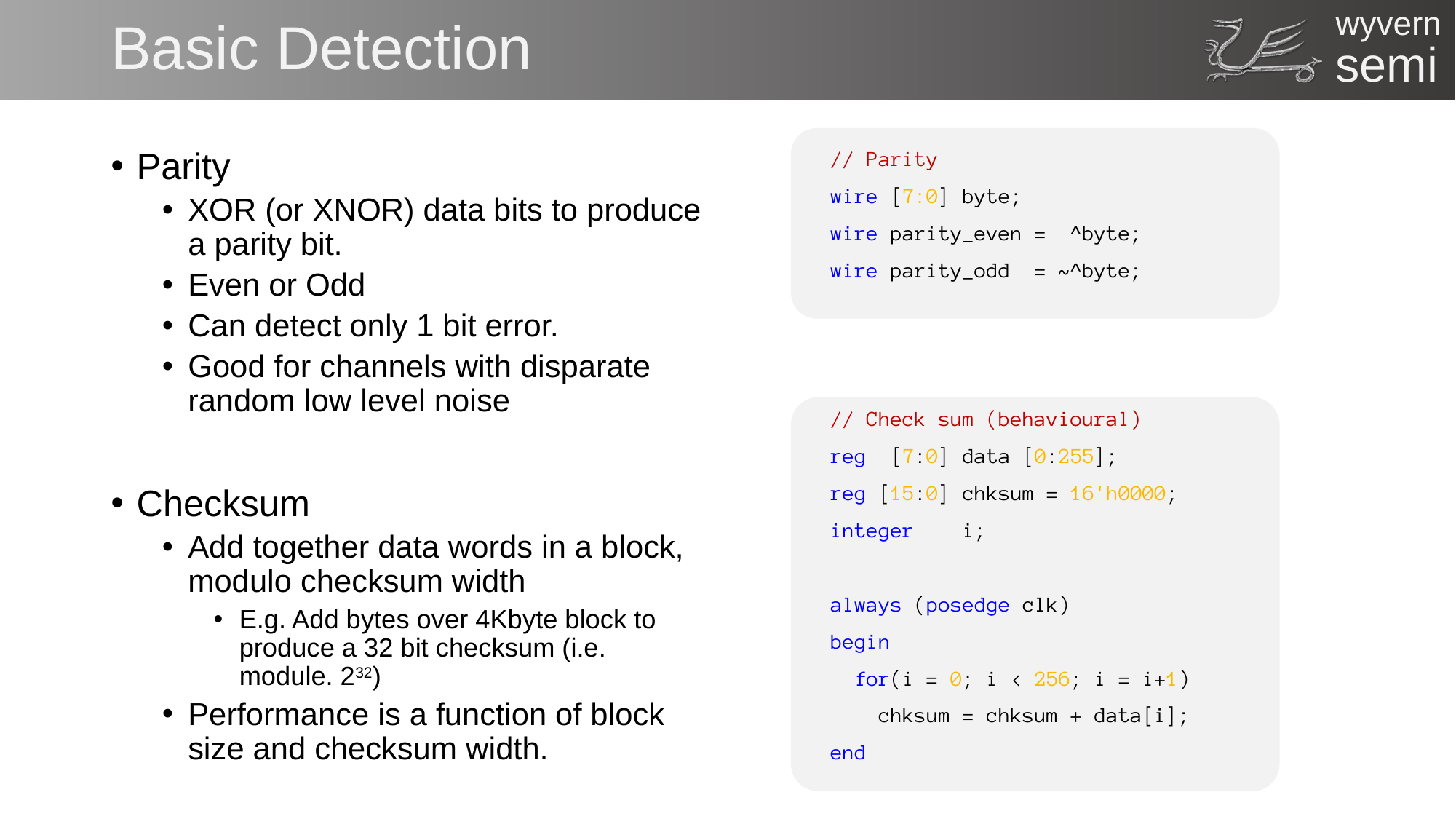

# Basic Detection

Parity
XOR (or XNOR) data bits to produce a parity bit.
Even or Odd
Can detect only 1 bit error.
Good for channels with disparate random low level noise

Checksum
Add together data words in a block, modulo checksum width
E.g. Add bytes over 4Kbyte block to produce a 32 bit checksum (i.e. module. 232)
Performance is a function of block size and checksum width.
// Parity
wire [7:0] byte;
wire parity_even =  ^byte;
wire parity_odd  = ~^byte;

// Check sum (behavioural)
reg  [7:0] data [0:255];
reg [15:0] chksum = 16'h0000;
integer    i;

always (posedge clk)
begin
  for(i = 0; i < 256; i = i+1)
    chksum = chksum + data[i];
end